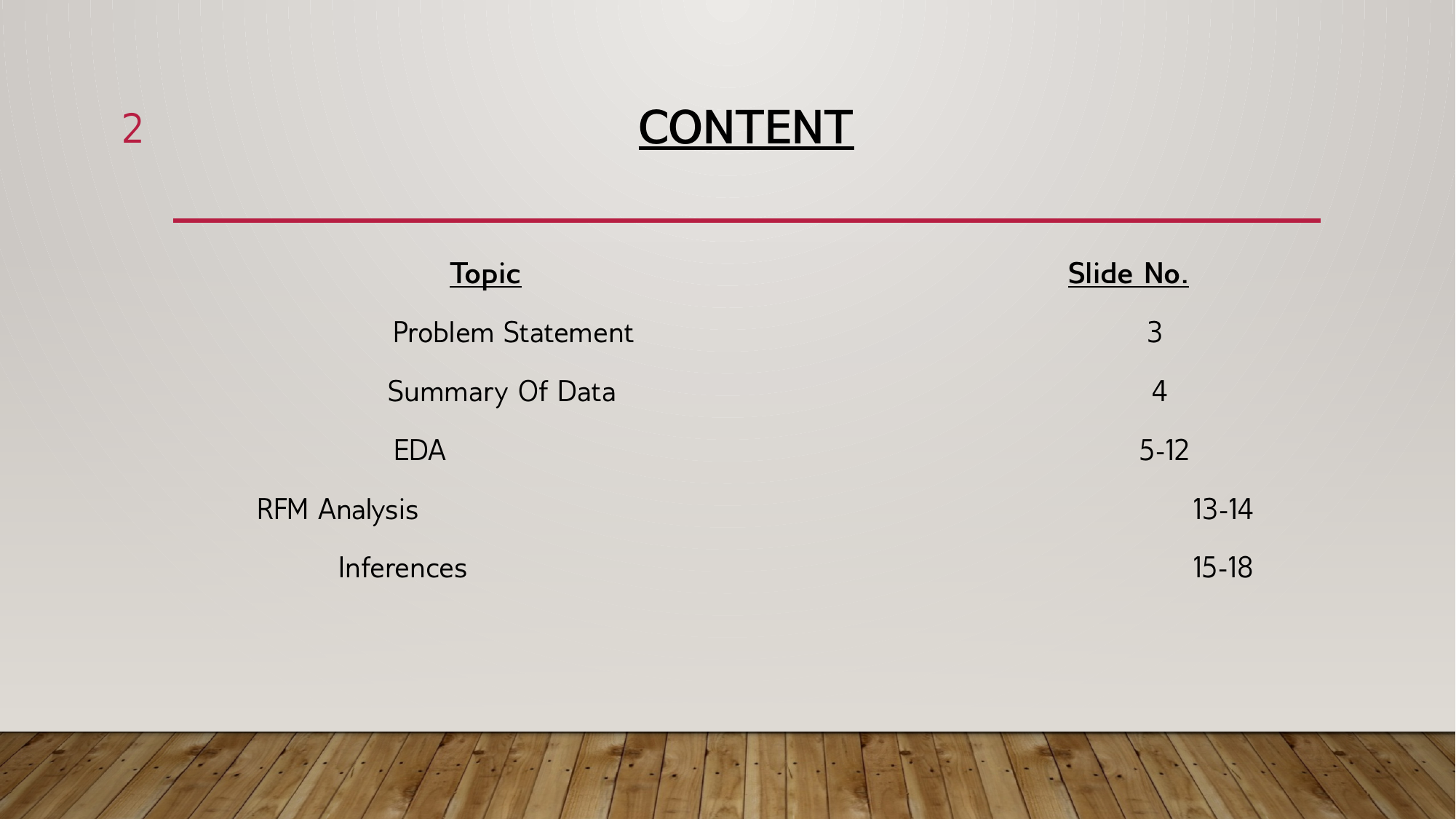

2
# Content
                Topic						Slide No.
       Problem Statement				       	      3
       Summary Of Data  				                   4
          EDA     		 				        5-12
  RFM Analysis                               				         13-14
           Inferences					  	         15-18